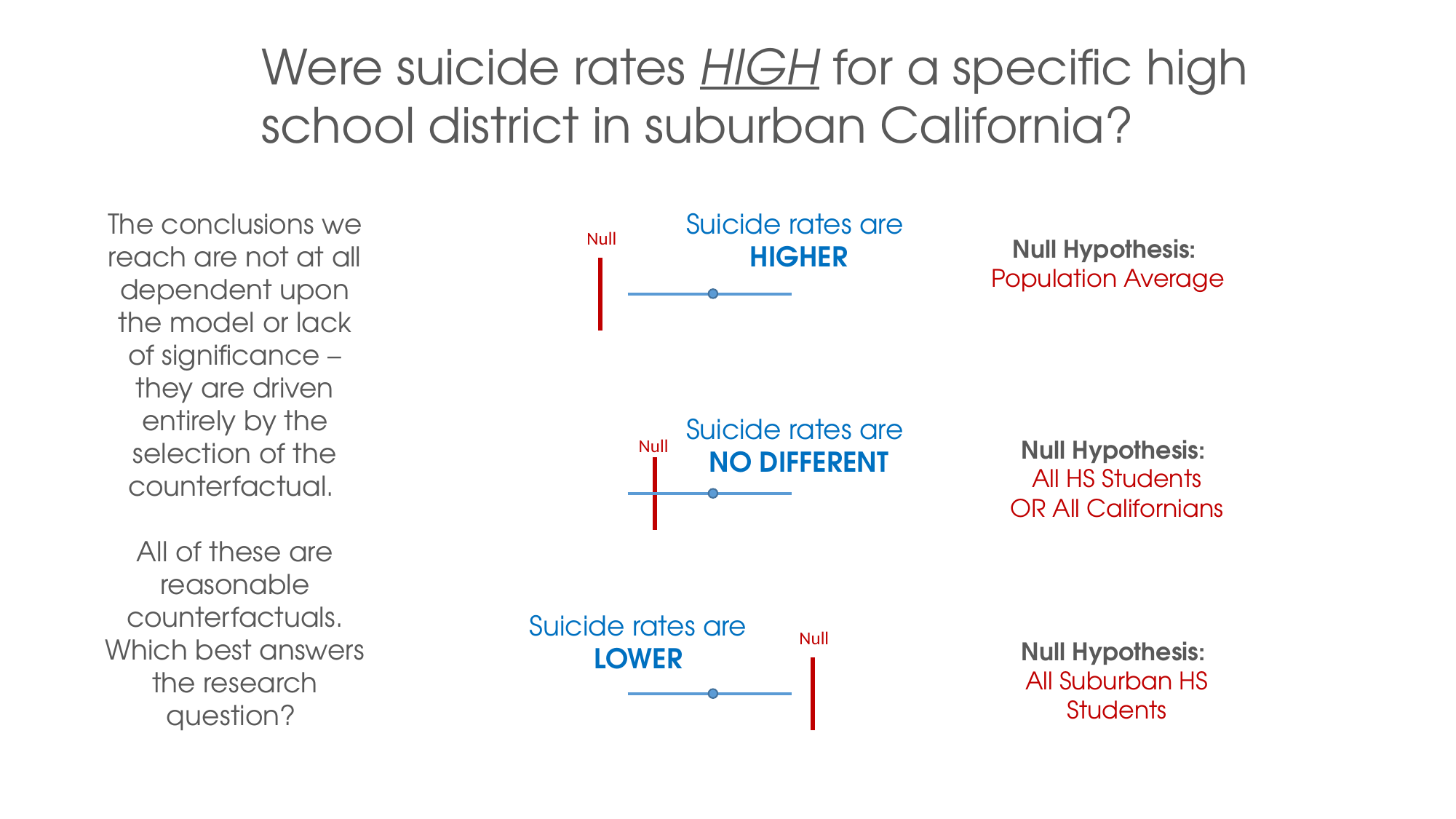

Were suicide rates HIGH for a specific high school district in suburban California?
The conclusions we reach are not at all dependent upon the model or lack of significance – they are driven entirely by the selection of the counterfactual.
All of these are reasonable counterfactuals. Which best answers the research question?
Suicide rates are
HIGHER
Null
Null Hypothesis:
Population Average

Suicide rates are
NO DIFFERENT
Null
Null Hypothesis:
All HS Students
OR All Californians

Suicide rates are LOWER
Null
Null Hypothesis:
All Suburban HS
Students